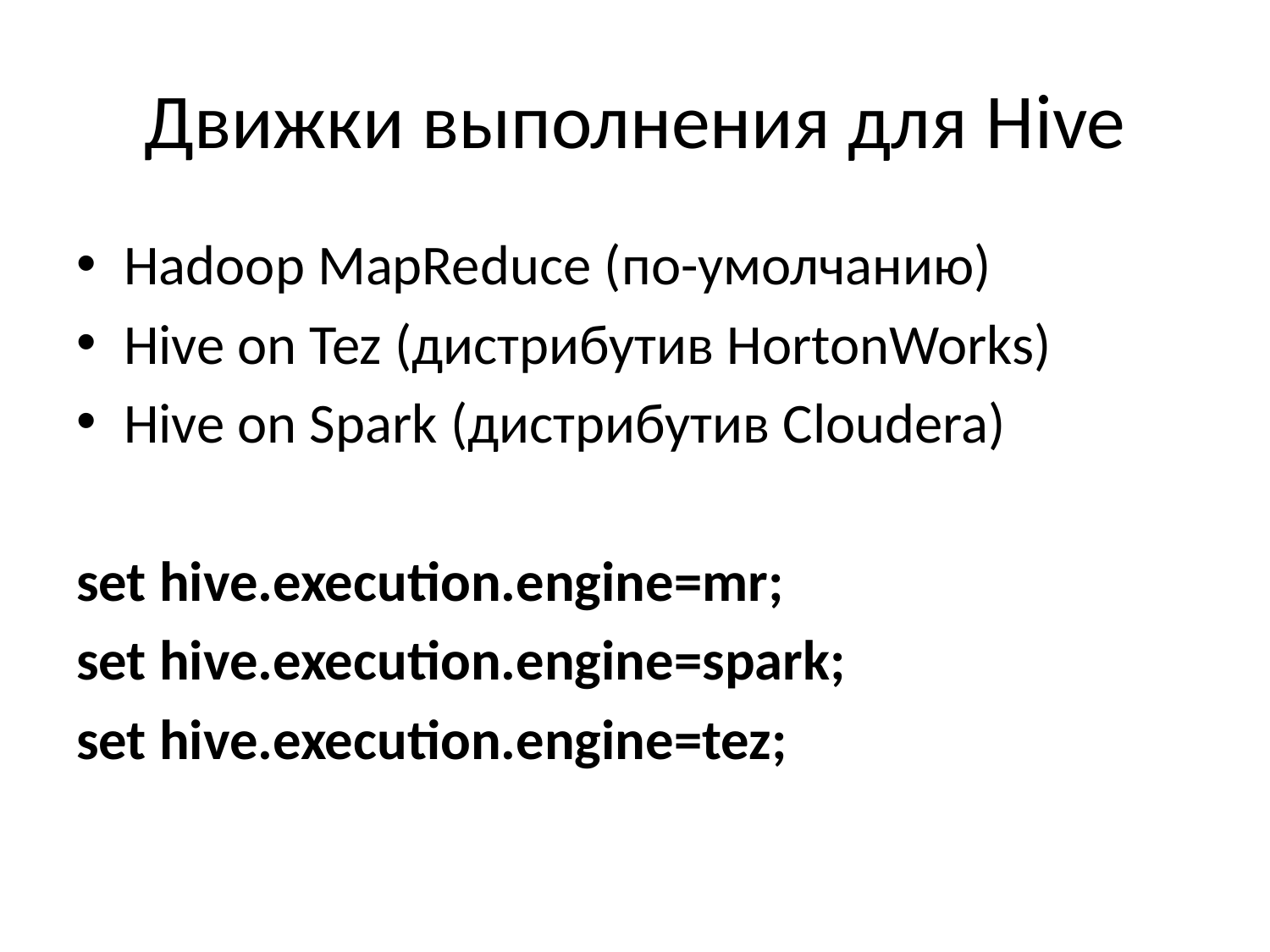

# Движки выполнения для Hive
Hadoop MapReduce (по-умолчанию)
Hive on Tez (дистрибутив HortonWorks)
Hive on Spark (дистрибутив Cloudera)

set hive.execution.engine=mr;
set hive.execution.engine=spark;
set hive.execution.engine=tez;